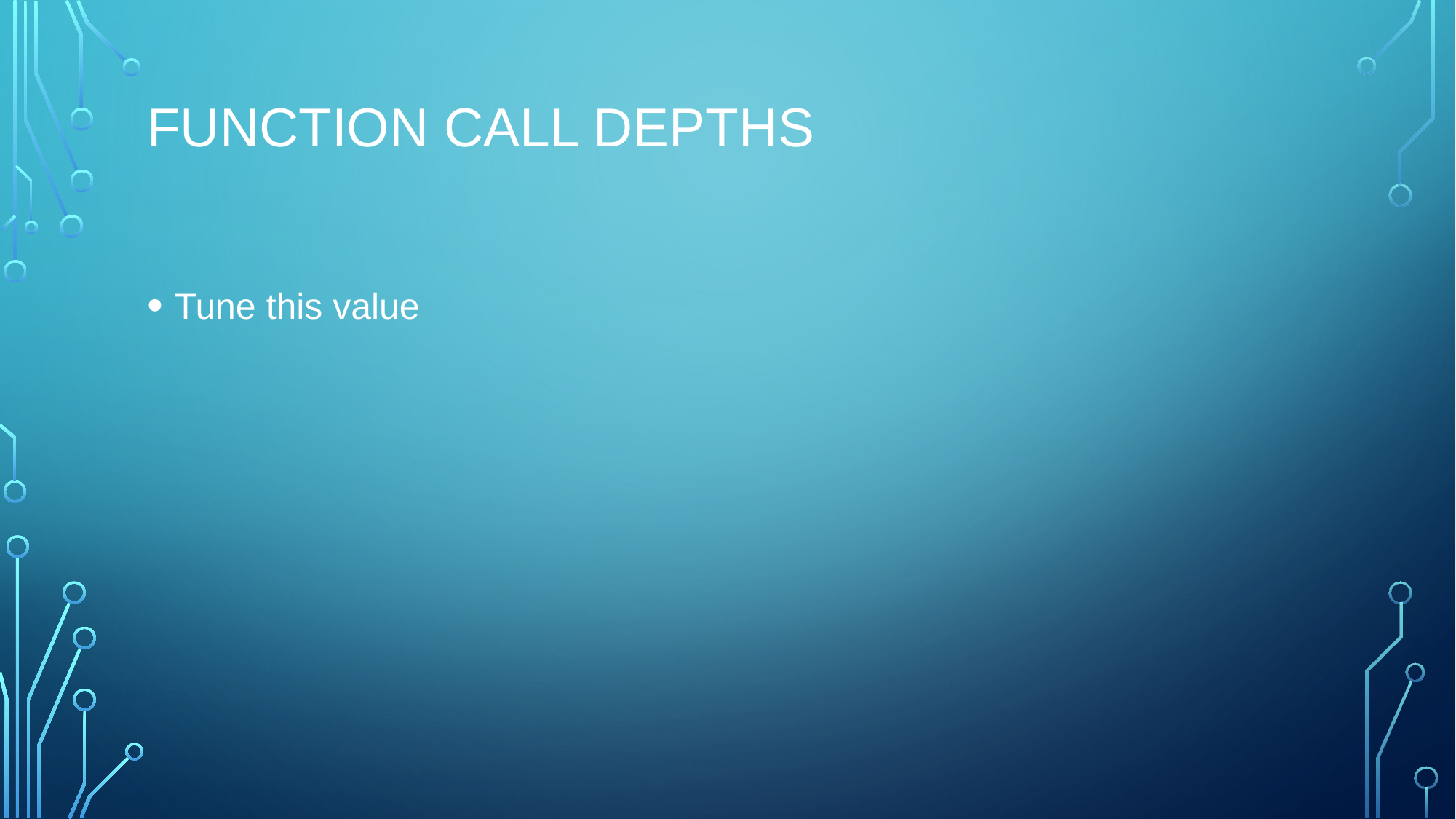

# Function call depths
Tune this value